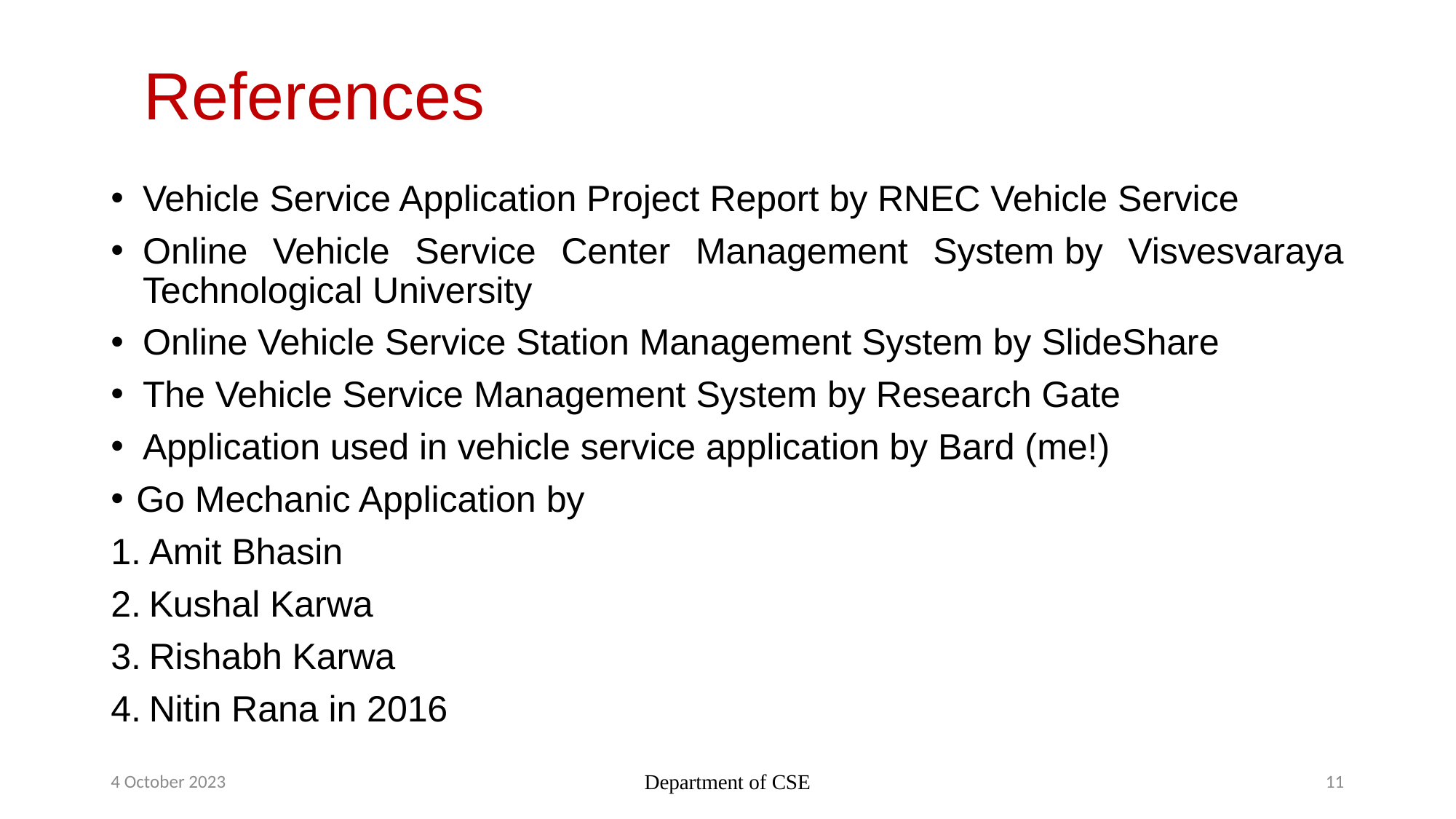

# References
Vehicle Service Application Project Report by RNEC Vehicle Service
Online Vehicle Service Center Management System by Visvesvaraya Technological University
Online Vehicle Service Station Management System by SlideShare
The Vehicle Service Management System by Research Gate
Application used in vehicle service application by Bard (me!)
Go Mechanic Application by
Amit Bhasin
Kushal Karwa
Rishabh Karwa
Nitin Rana in 2016

4 October 2023
Department of CSE
11